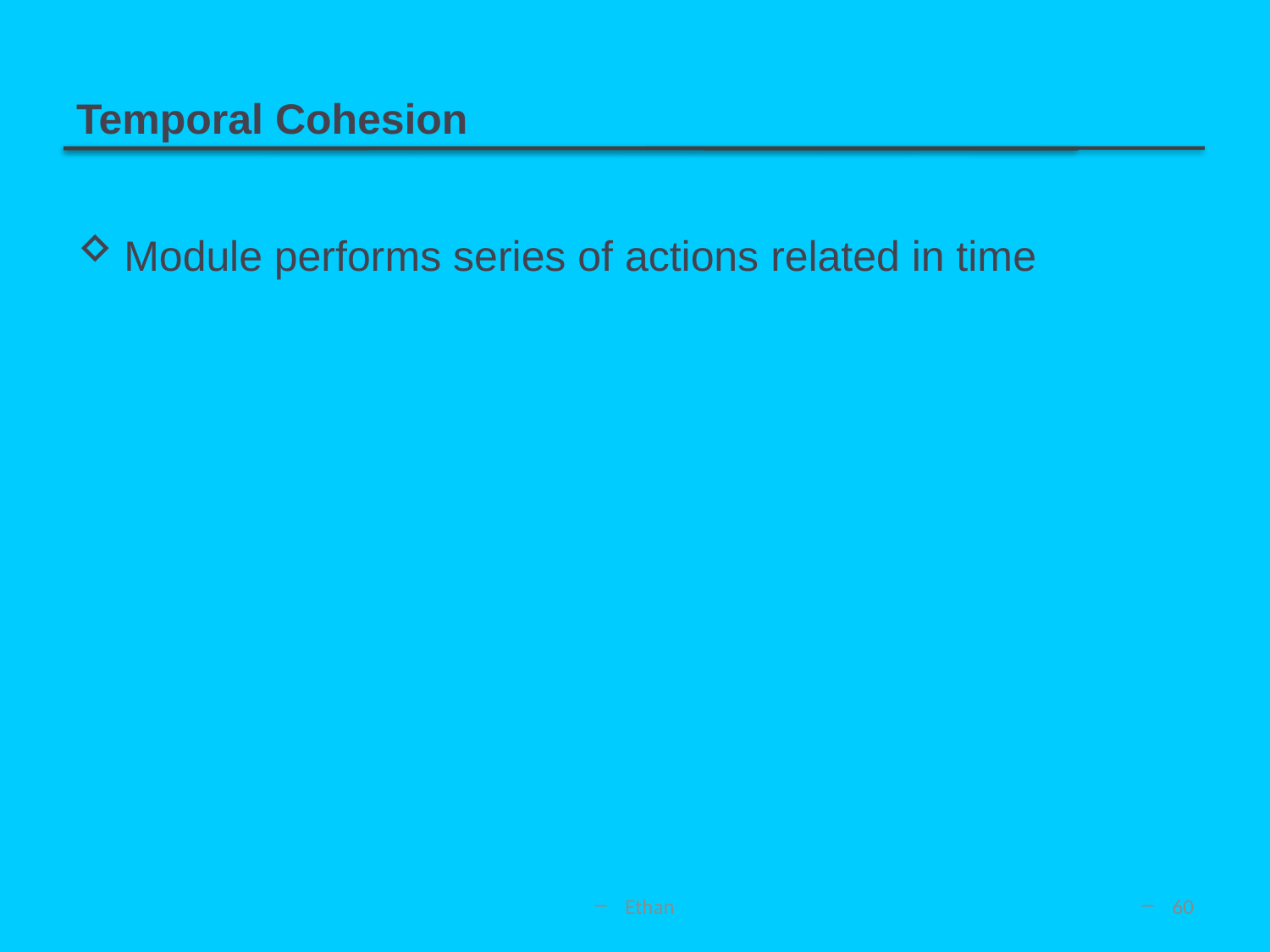

# Temporal Cohesion
Module performs series of actions related in time
Ethan
60